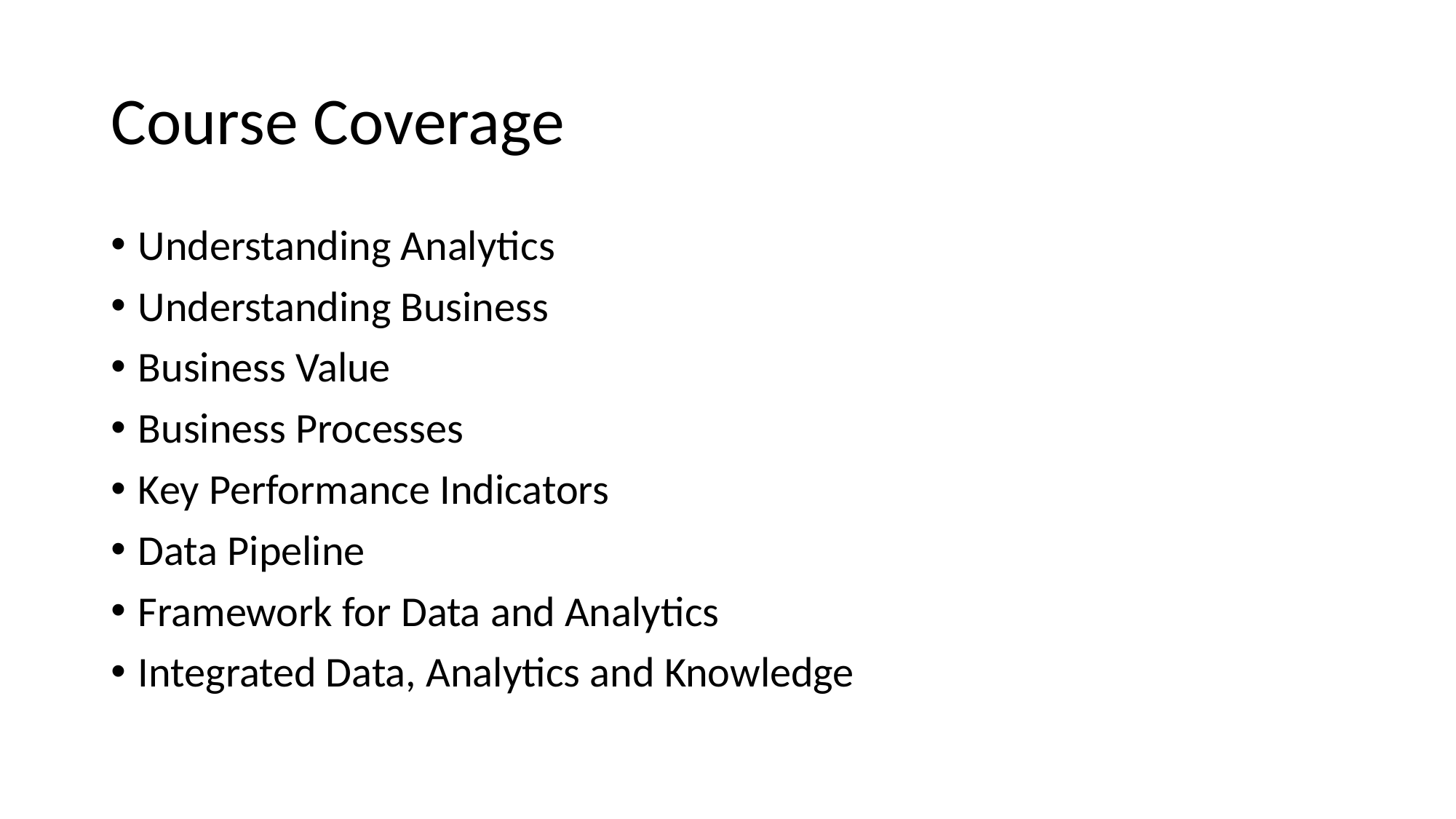

# Course Coverage
Understanding Analytics
Understanding Business
Business Value
Business Processes
Key Performance Indicators
Data Pipeline
Framework for Data and Analytics
Integrated Data, Analytics and Knowledge